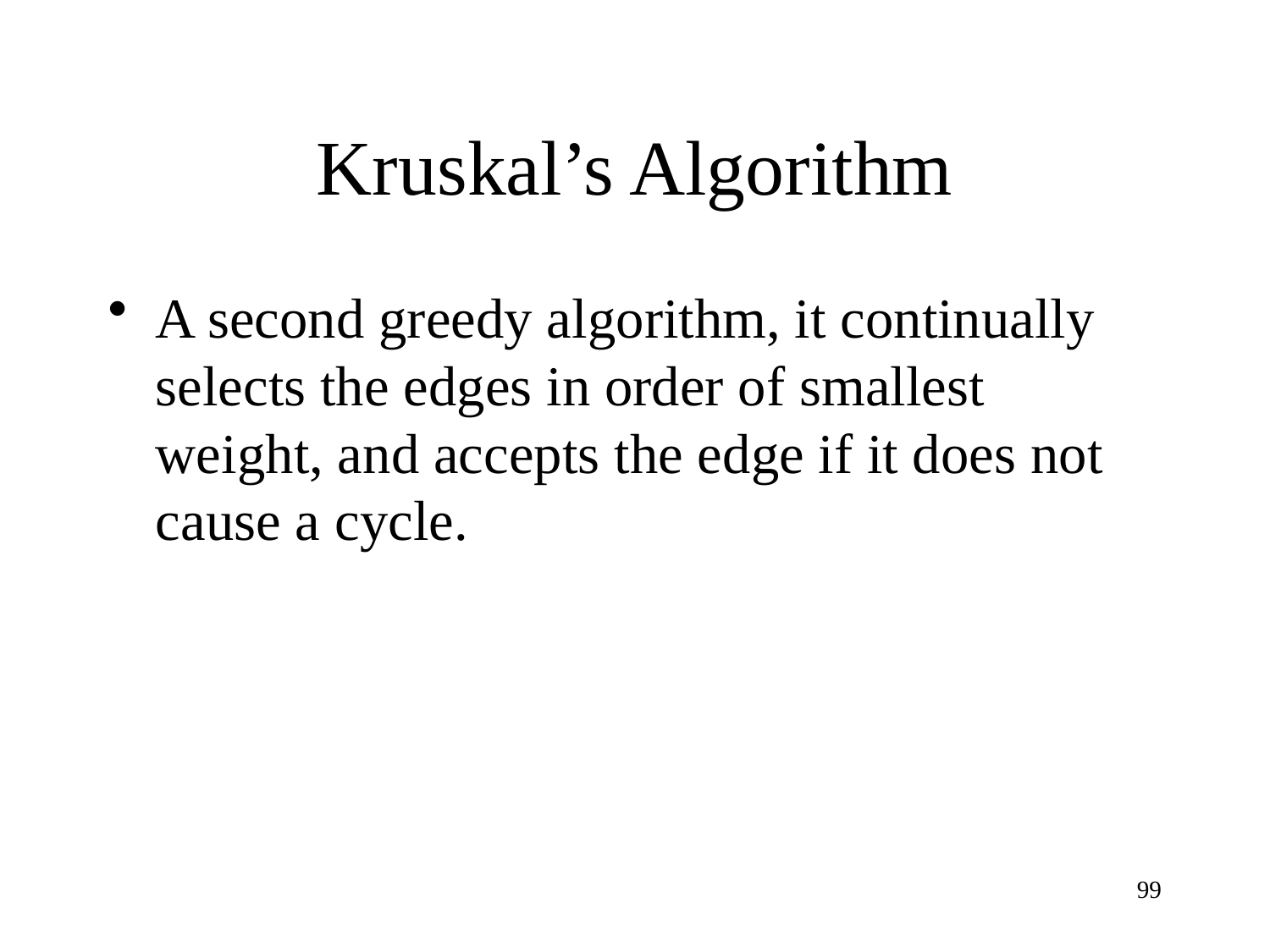

# Kruskal’s Algorithm
A second greedy algorithm, it continually selects the edges in order of smallest weight, and accepts the edge if it does not cause a cycle.

99